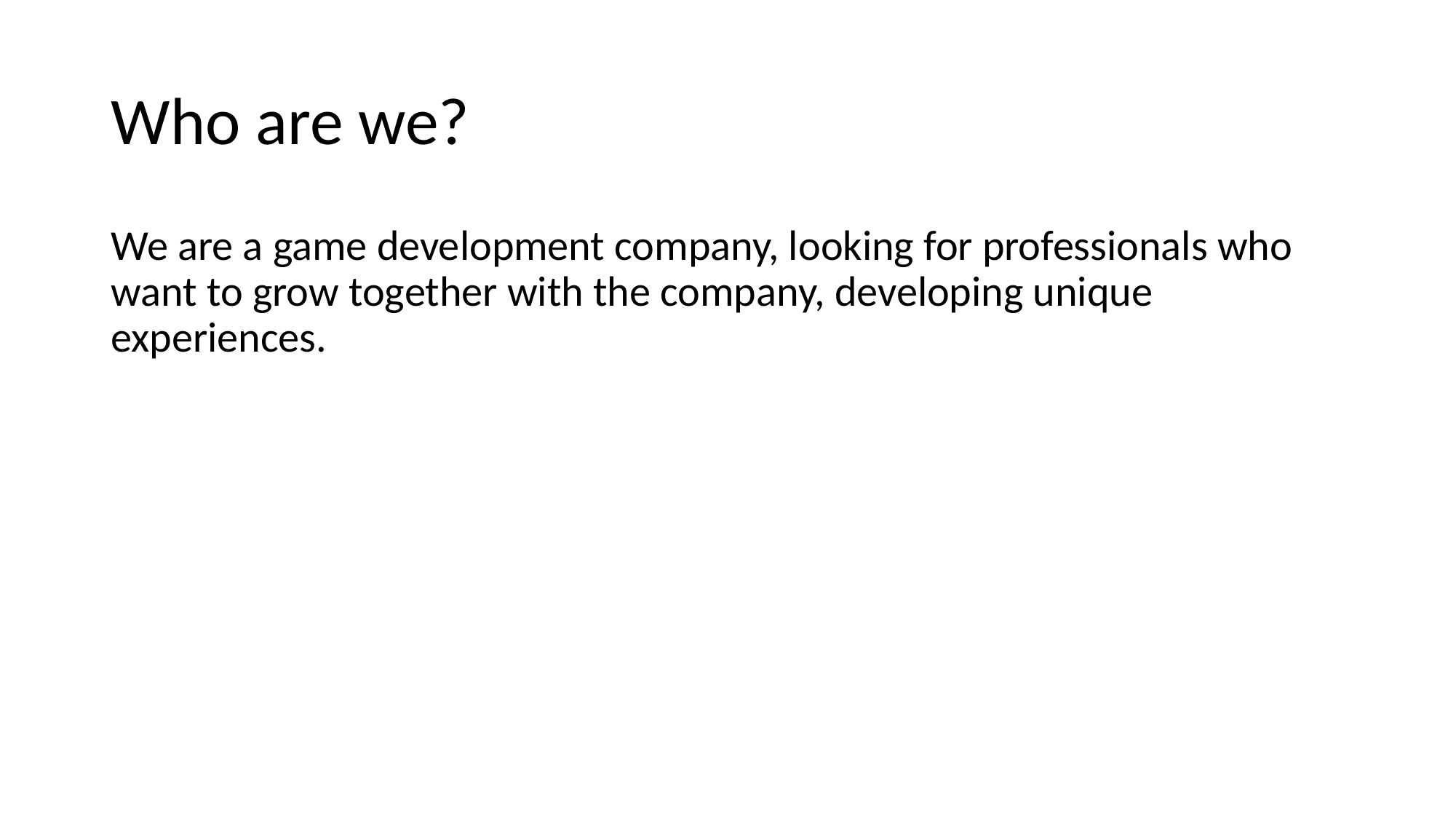

# Who are we?
We are a game development company, looking for professionals who want to grow together with the company, developing unique experiences.